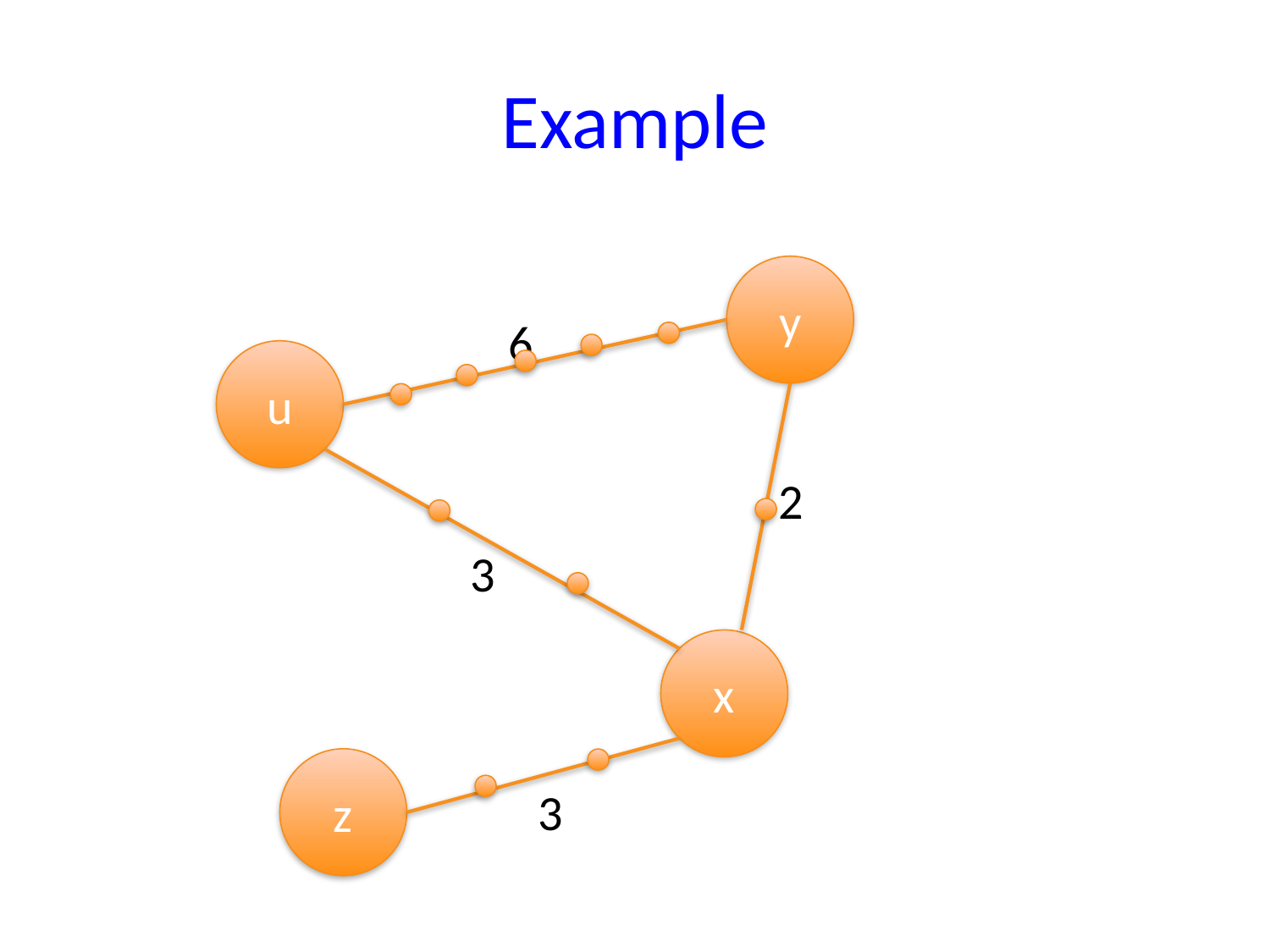

# Example

y
6

u

2

3

x
z

3